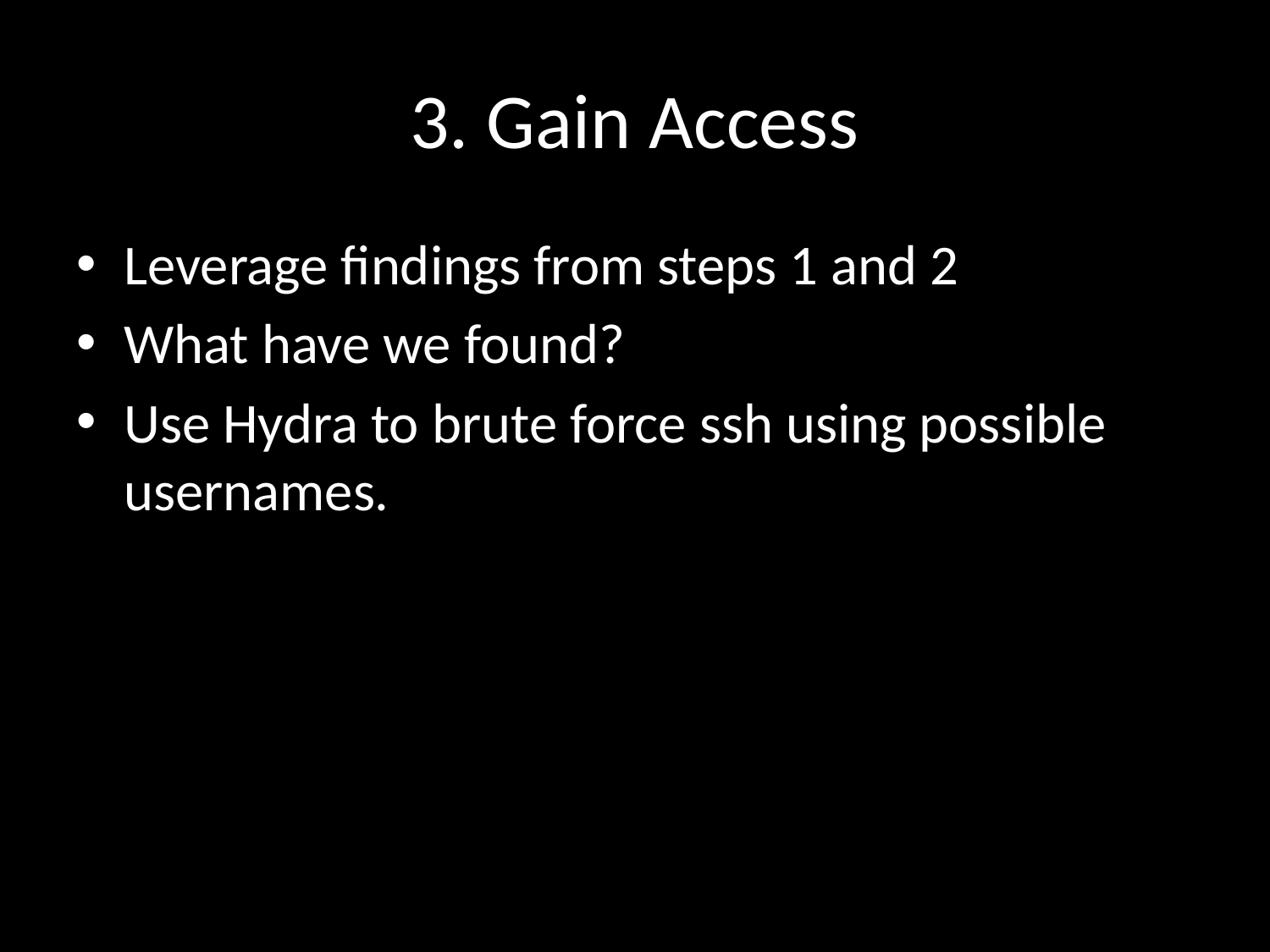

# 3. Gain Access
Leverage findings from steps 1 and 2
What have we found?
Use Hydra to brute force ssh using possible usernames.